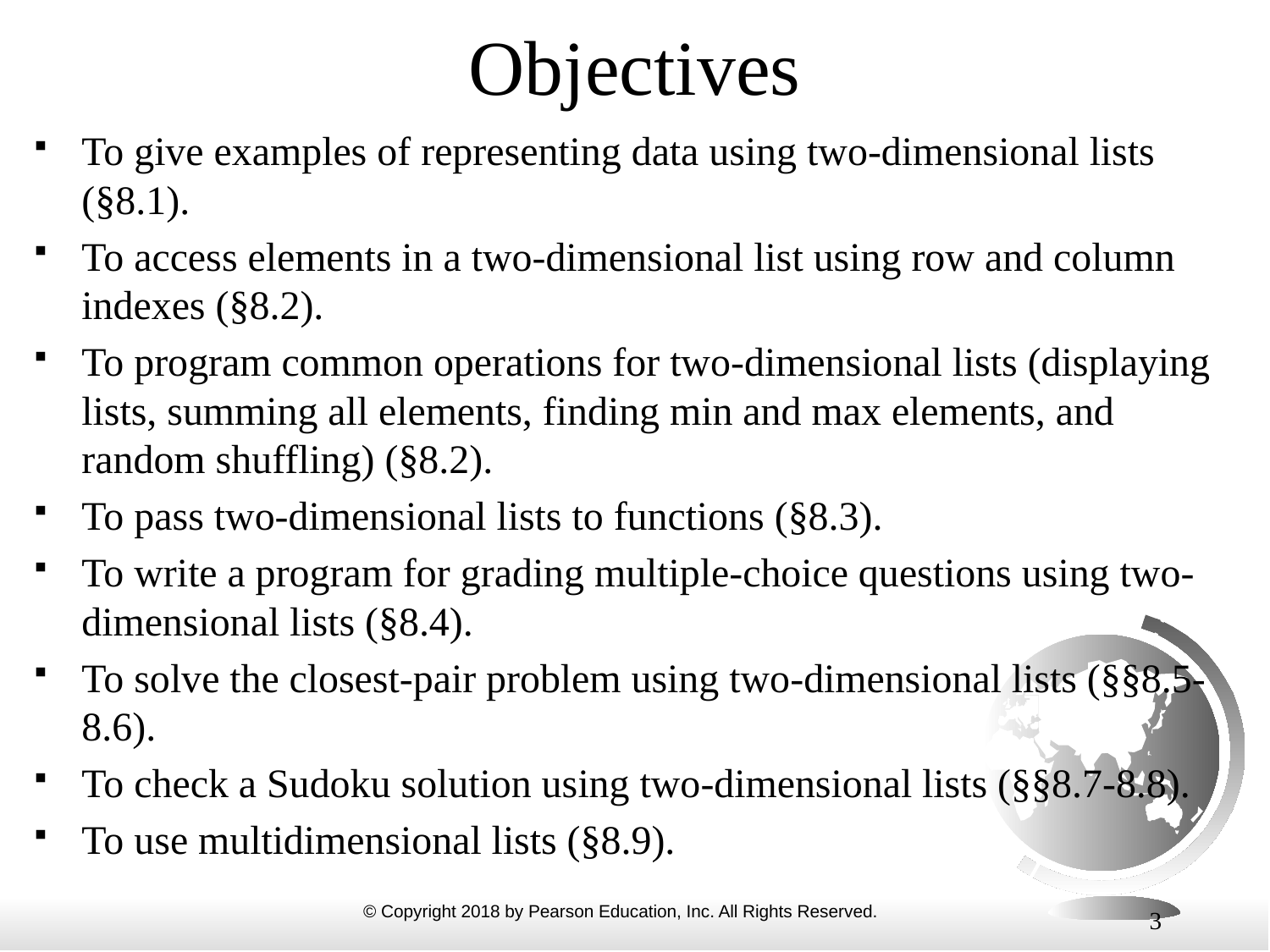

# Objectives
To give examples of representing data using two-dimensional lists (§8.1).
To access elements in a two-dimensional list using row and column indexes (§8.2).
To program common operations for two-dimensional lists (displaying lists, summing all elements, finding min and max elements, and random shuffling) (§8.2).
To pass two-dimensional lists to functions (§8.3).
To write a program for grading multiple-choice questions using two-dimensional lists (§8.4).
To solve the closest-pair problem using two-dimensional lists (§§8.5-8.6).
To check a Sudoku solution using two-dimensional lists (§§8.7-8.8).
To use multidimensional lists (§8.9).
3